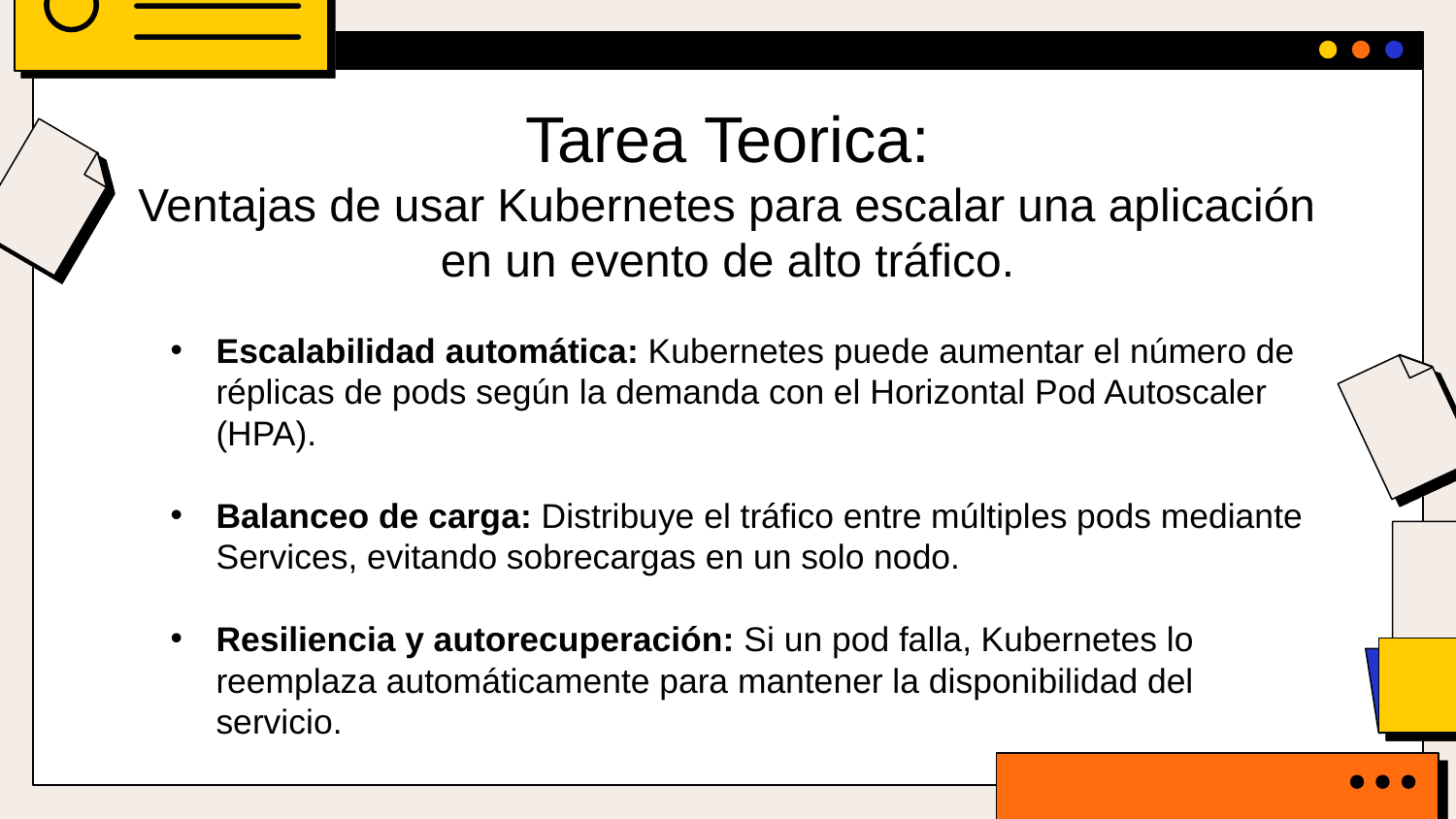

# Tarea Teorica: Ventajas de usar Kubernetes para escalar una aplicación en un evento de alto tráfico.
Escalabilidad automática: Kubernetes puede aumentar el número de réplicas de pods según la demanda con el Horizontal Pod Autoscaler (HPA).

Balanceo de carga: Distribuye el tráfico entre múltiples pods mediante Services, evitando sobrecargas en un solo nodo.

Resiliencia y autorecuperación: Si un pod falla, Kubernetes lo reemplaza automáticamente para mantener la disponibilidad del servicio.